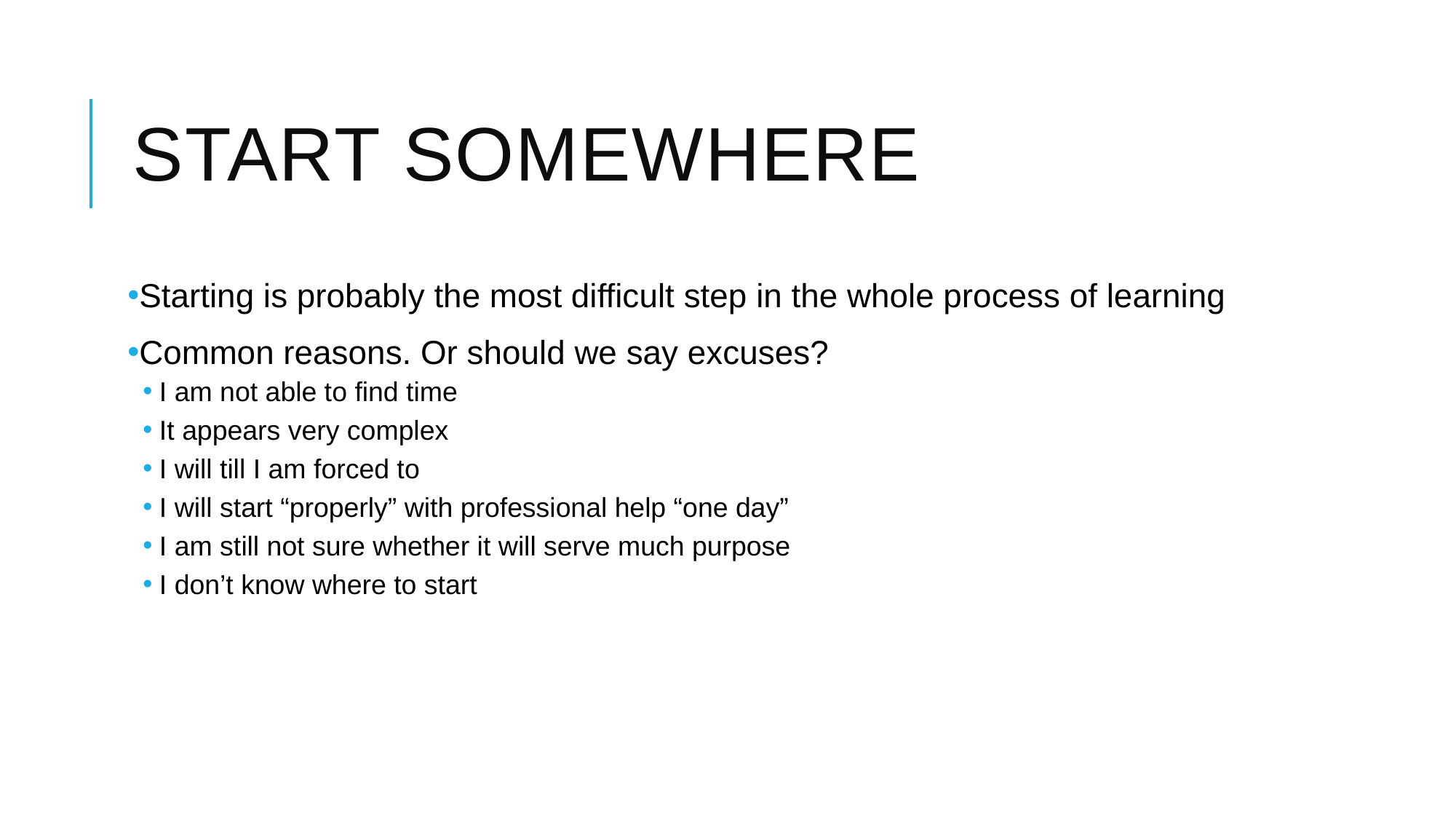

# Start somewhere
Starting is probably the most difficult step in the whole process of learning
Common reasons. Or should we say excuses?
I am not able to find time
It appears very complex
I will till I am forced to
I will start “properly” with professional help “one day”
I am still not sure whether it will serve much purpose
I don’t know where to start